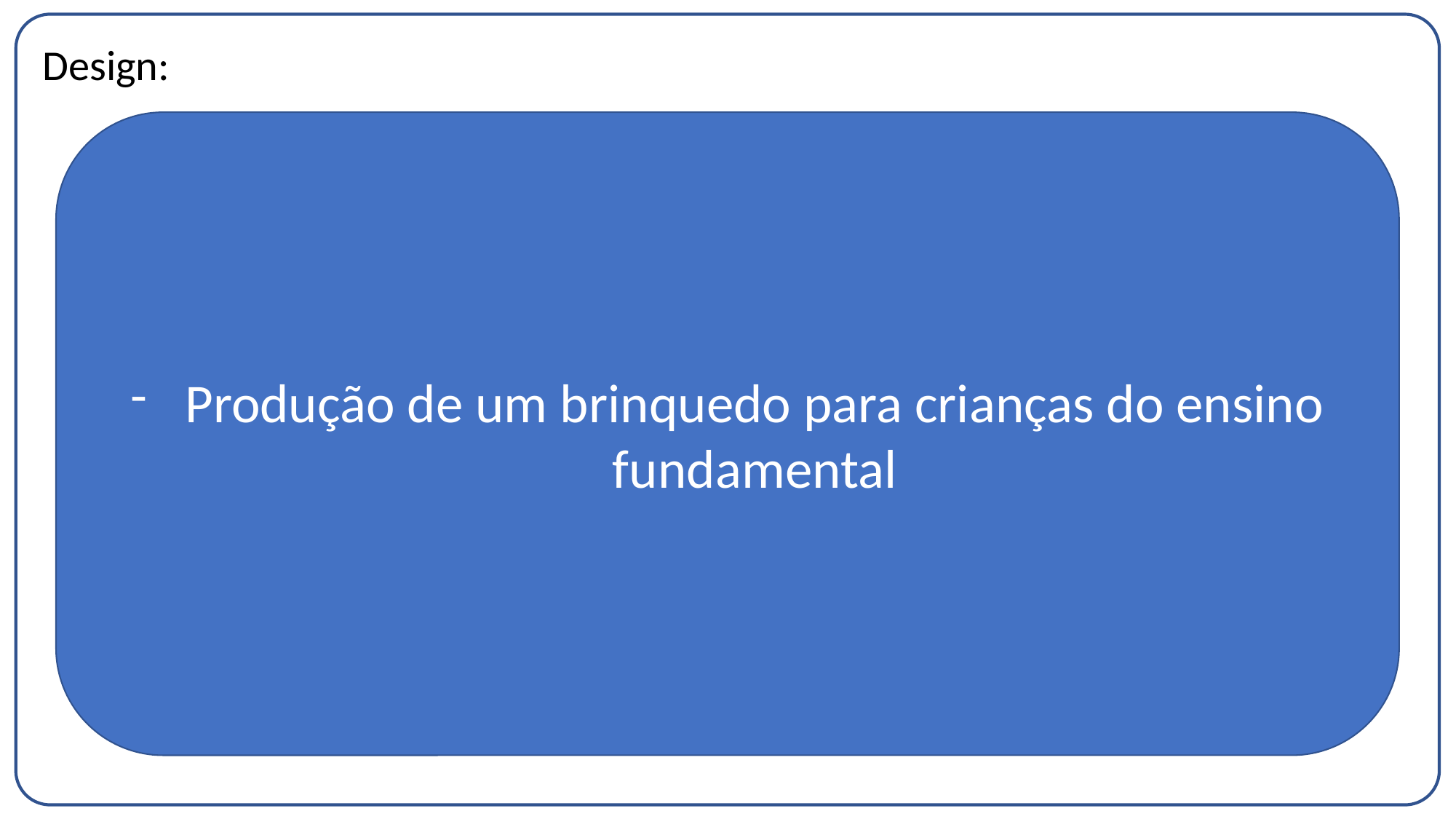

# Design:
Produção de um brinquedo para crianças do ensino fundamental